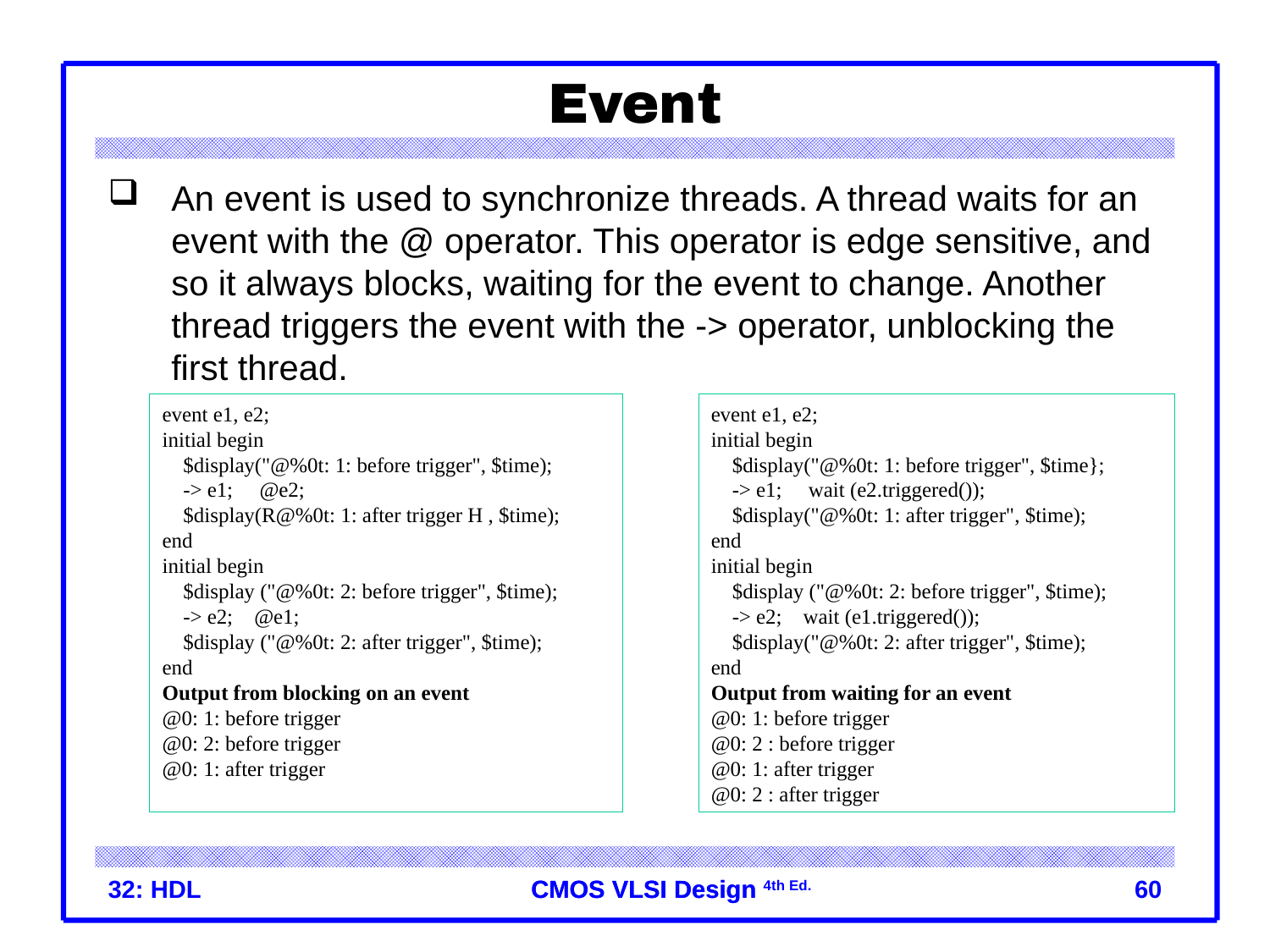

# Event
An event is used to synchronize threads. A thread waits for an event with the @ operator. This operator is edge sensitive, and so it always blocks, waiting for the event to change. Another thread triggers the event with the -> operator, unblocking the first thread.

event e1, e2;
initial begin
    $display("@%0t: 1: before trigger", $time);
    -> e1;     @e2;
    $display(R@%0t: 1: after trigger H , $time);
end
initial begin
    $display ("@%0t: 2: before trigger", $time);
    -> e2;    @e1;
    $display ("@%0t: 2: after trigger", $time);
end
Output from blocking on an event
@0: 1: before trigger
@0: 2: before trigger
@0: 1: after trigger

event e1, e2;
initial begin
    $display("@%0t: 1: before trigger", $time};
    -> e1;     wait (e2.triggered());
    $display("@%0t: 1: after trigger", $time);
end
initial begin
    $display ("@%0t: 2: before trigger", $time);
    -> e2;    wait (e1.triggered());
    $display("@%0t: 2: after trigger", $time);
end
Output from waiting for an event
@0: 1: before trigger
@0: 2 : before trigger
@0: 1: after trigger
@0: 2 : after trigger
32: HDL
 60